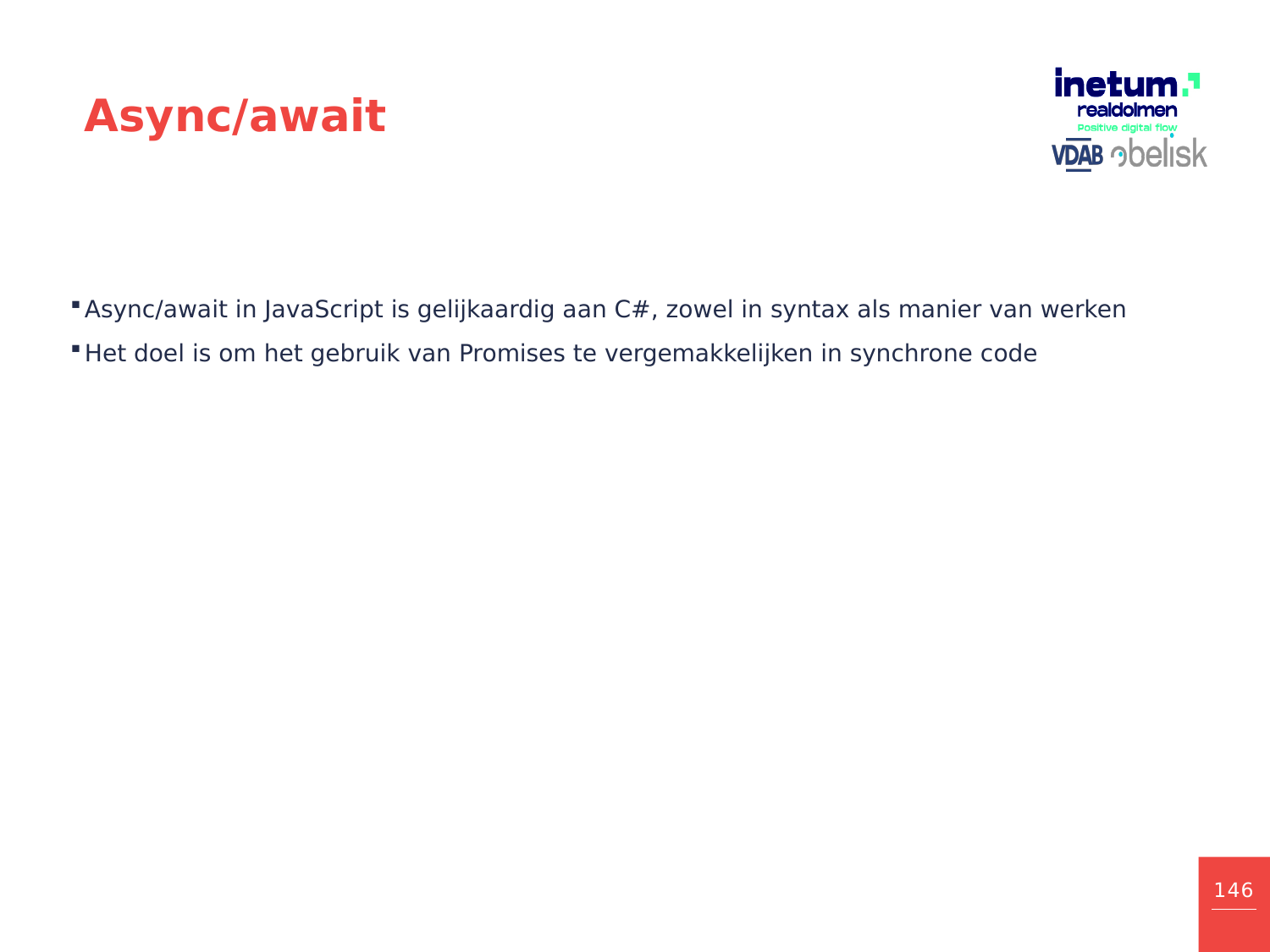

# Async/await
Async/await in JavaScript is gelijkaardig aan C#, zowel in syntax als manier van werken
Het doel is om het gebruik van Promises te vergemakkelijken in synchrone code